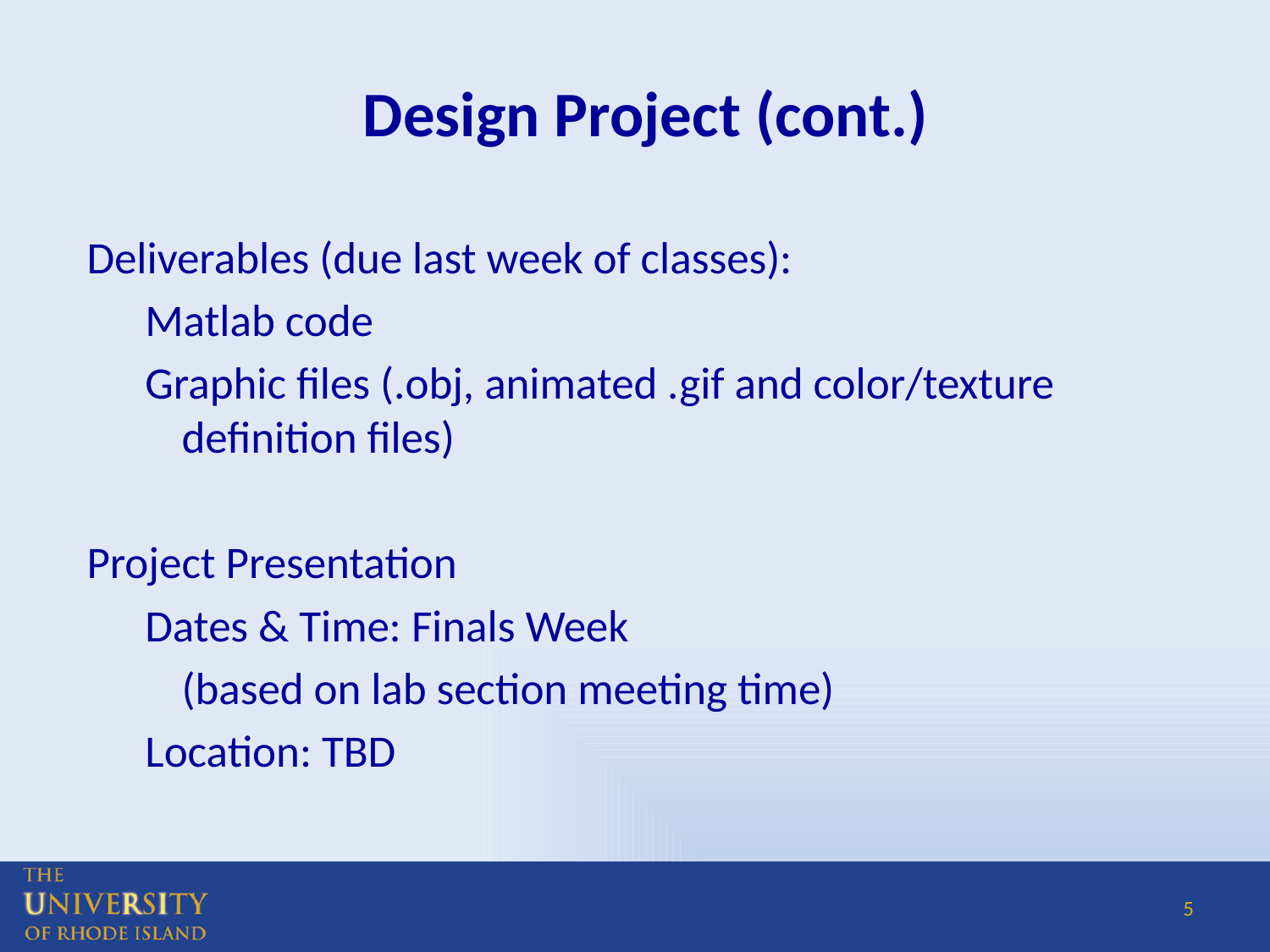

# Design Project (cont.)
Deliverables (due last week of classes):
Matlab code
Graphic files (.obj, animated .gif and color/texture definition files)

Project Presentation
Dates & Time: Finals Week
		(based on lab section meeting time)
Location: TBD